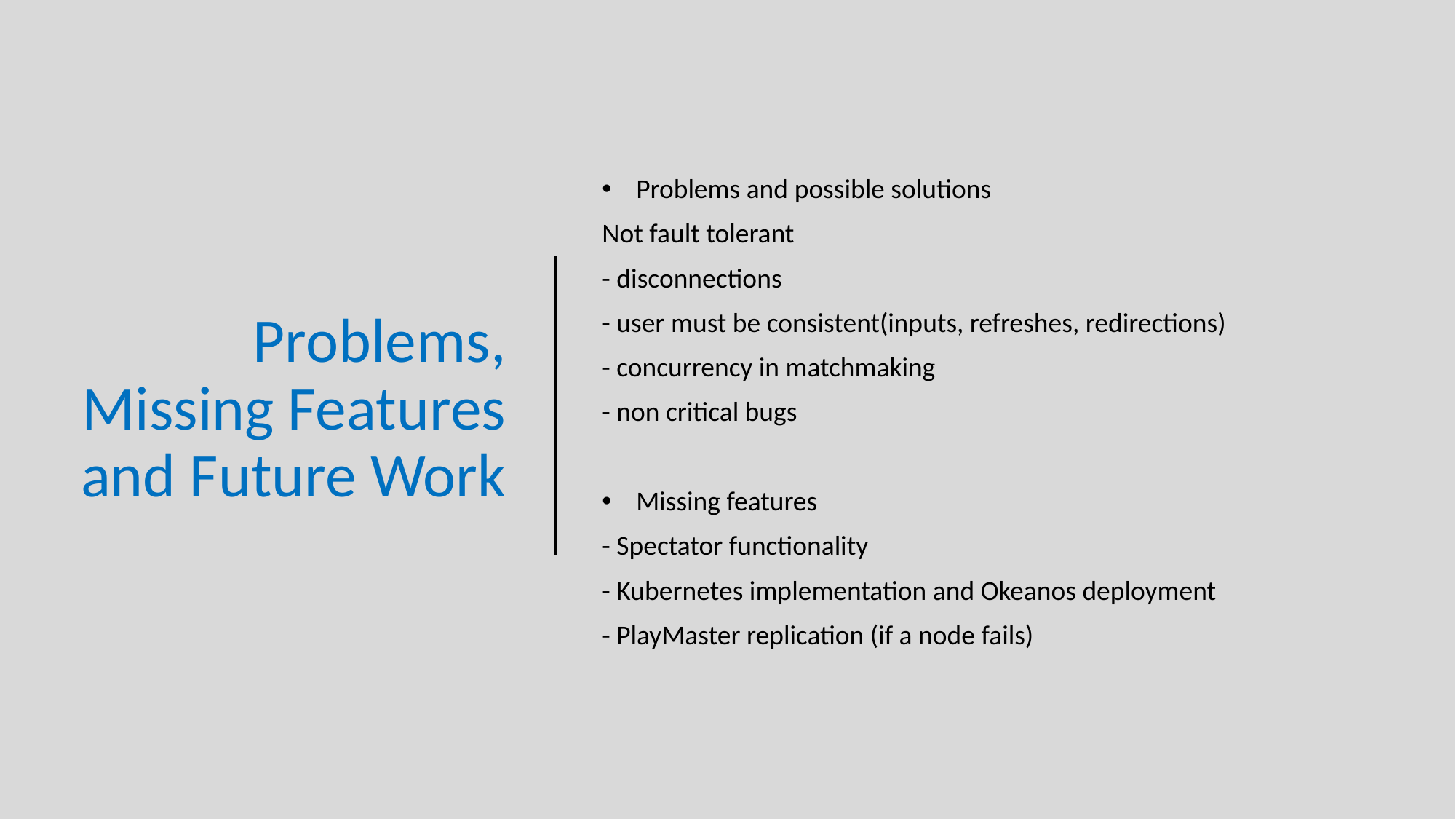

Problems and possible solutions
Not fault tolerant
- disconnections
- user must be consistent(inputs, refreshes, redirections)
- concurrency in matchmaking
- non critical bugs

Missing features
- Spectator functionality
- Kubernetes implementation and Okeanos deployment
- PlayMaster replication (if a node fails)

# Problems, Missing Features and Future Work